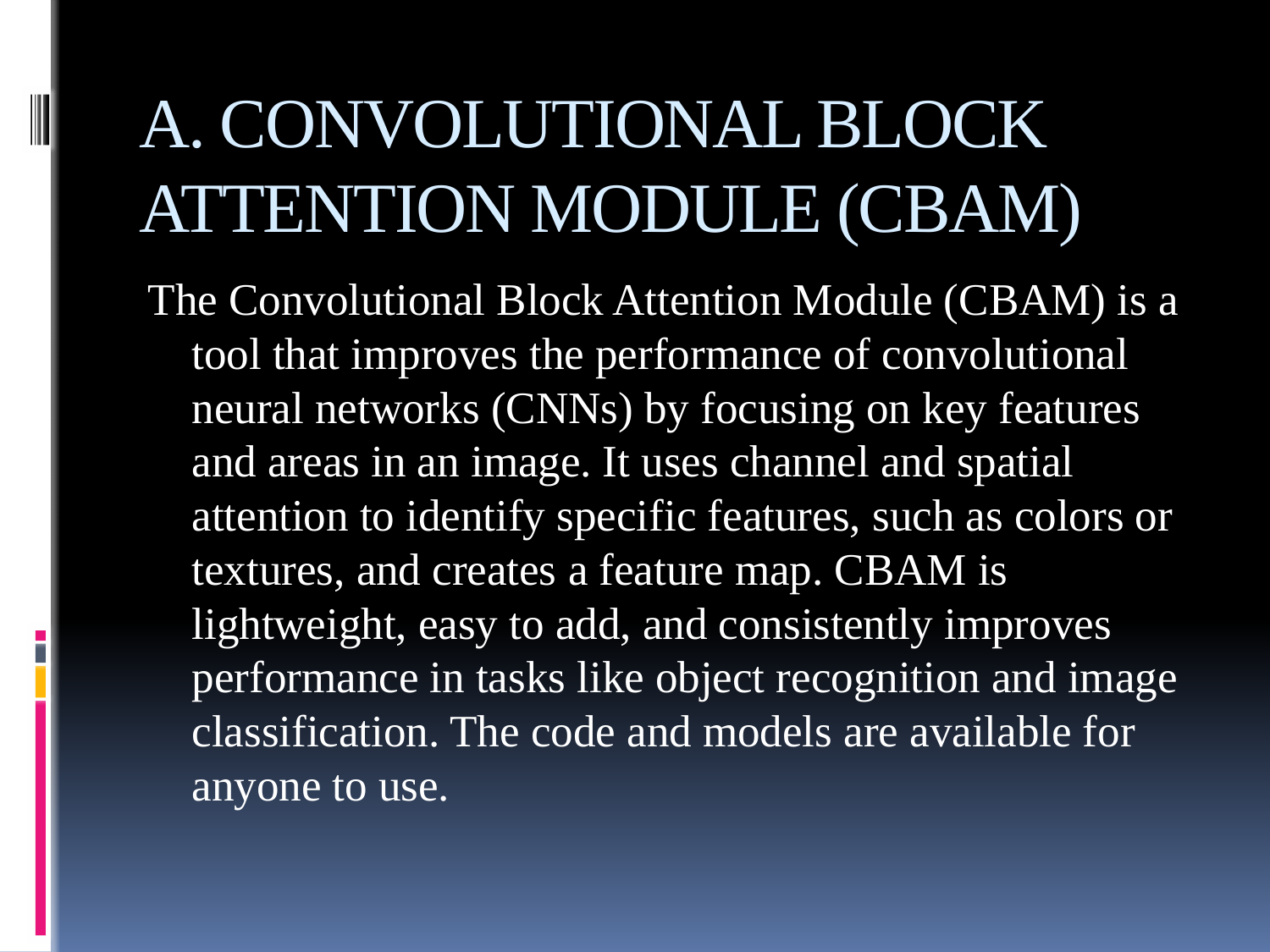

# A. CONVOLUTIONAL BLOCK ATTENTION MODULE (CBAM)
The Convolutional Block Attention Module (CBAM) is a tool that improves the performance of convolutional neural networks (CNNs) by focusing on key features and areas in an image. It uses channel and spatial attention to identify specific features, such as colors or textures, and creates a feature map. CBAM is lightweight, easy to add, and consistently improves performance in tasks like object recognition and image classification. The code and models are available for anyone to use.